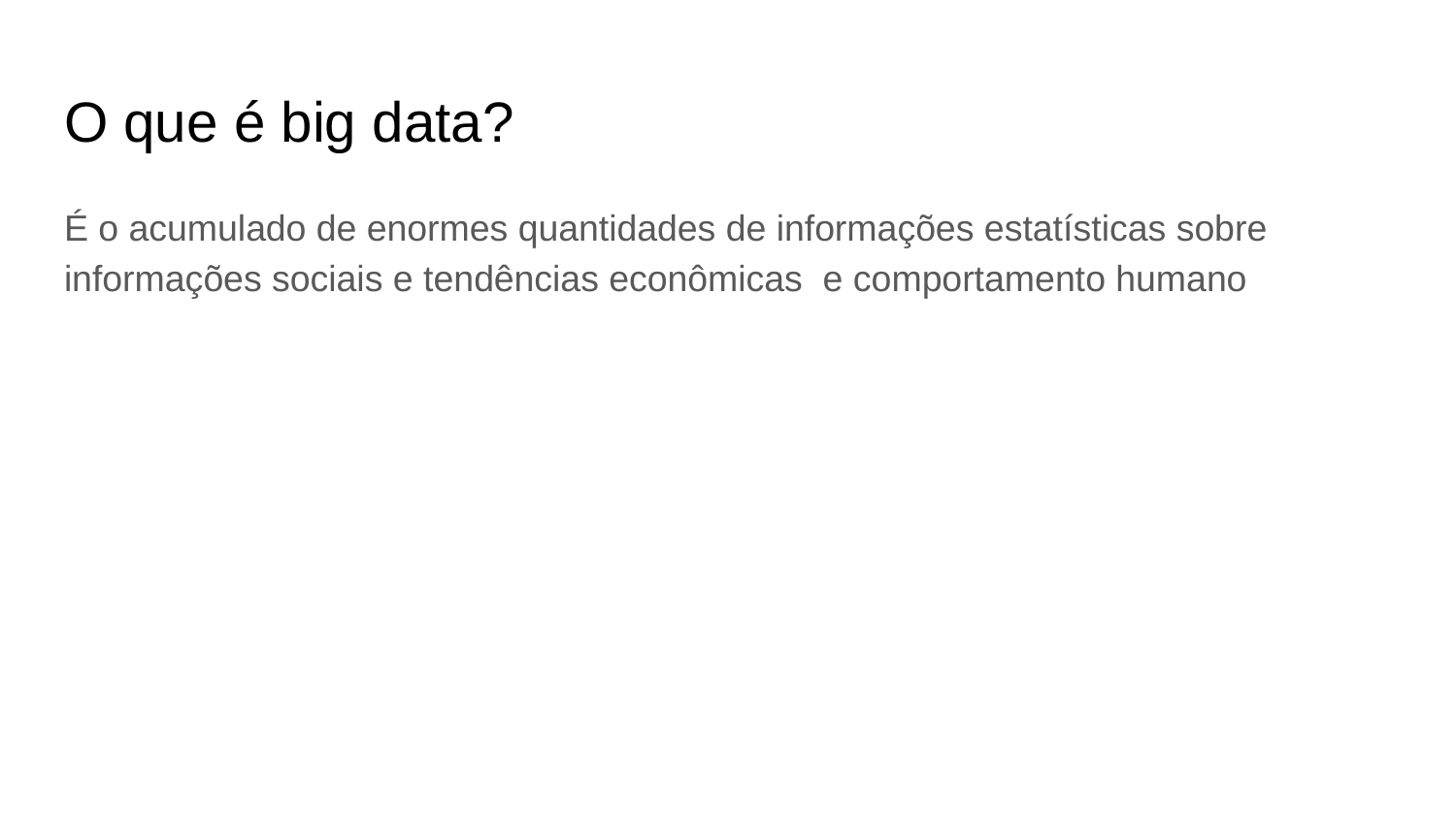

# O que é big data?
É o acumulado de enormes quantidades de informações estatísticas sobre informações sociais e tendências econômicas  e comportamento humano